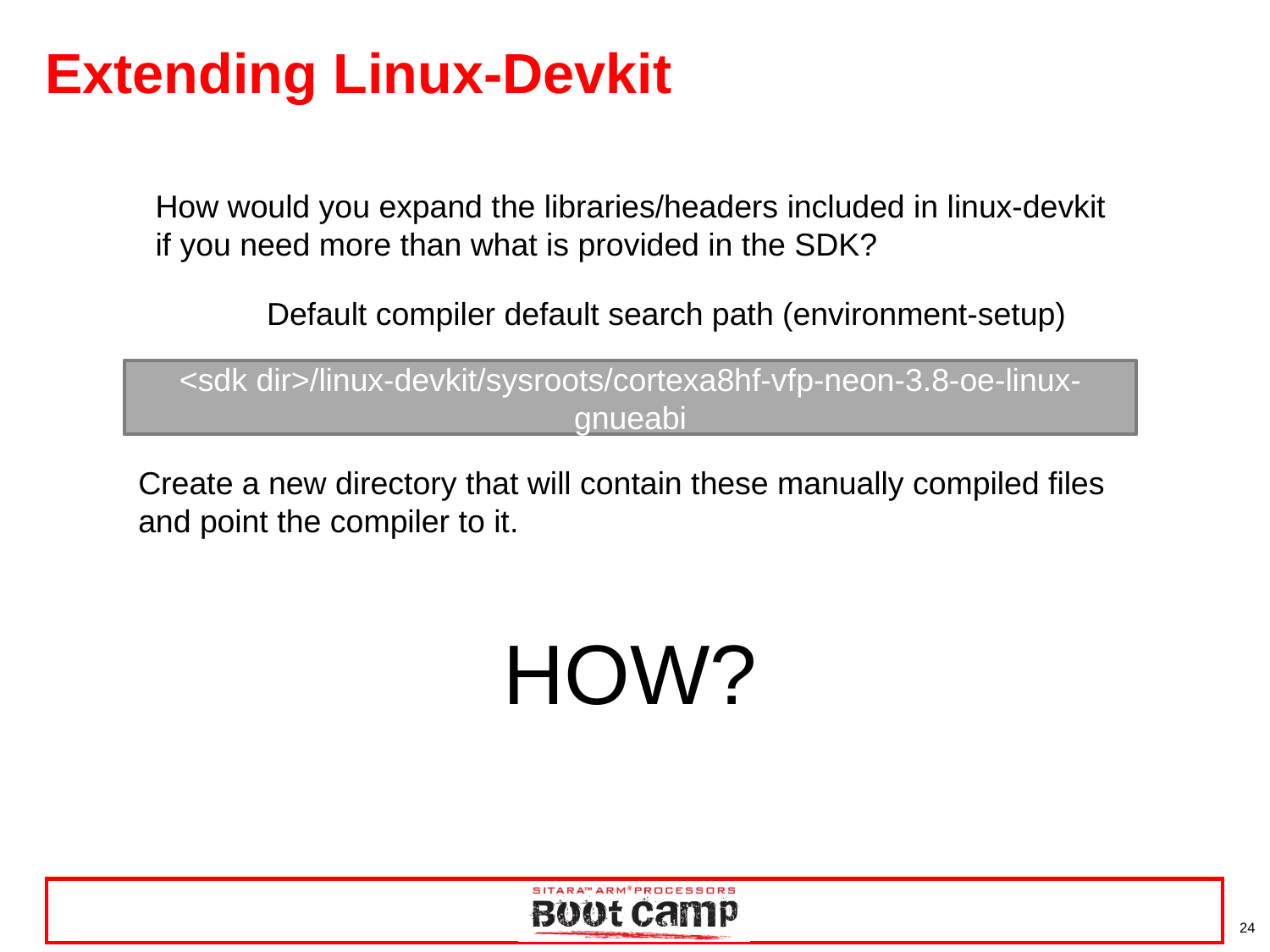

# Extending Linux-Devkit
How would you expand the libraries/headers included in linux-devkit
if you need more than what is provided in the SDK?
Default compiler default search path (environment-setup)
<sdk dir>/linux-devkit/sysroots/cortexa8hf-vfp-neon-3.8-oe-linux-gnueabi
Create a new directory that will contain these manually compiled files and point the compiler to it.
HOW?